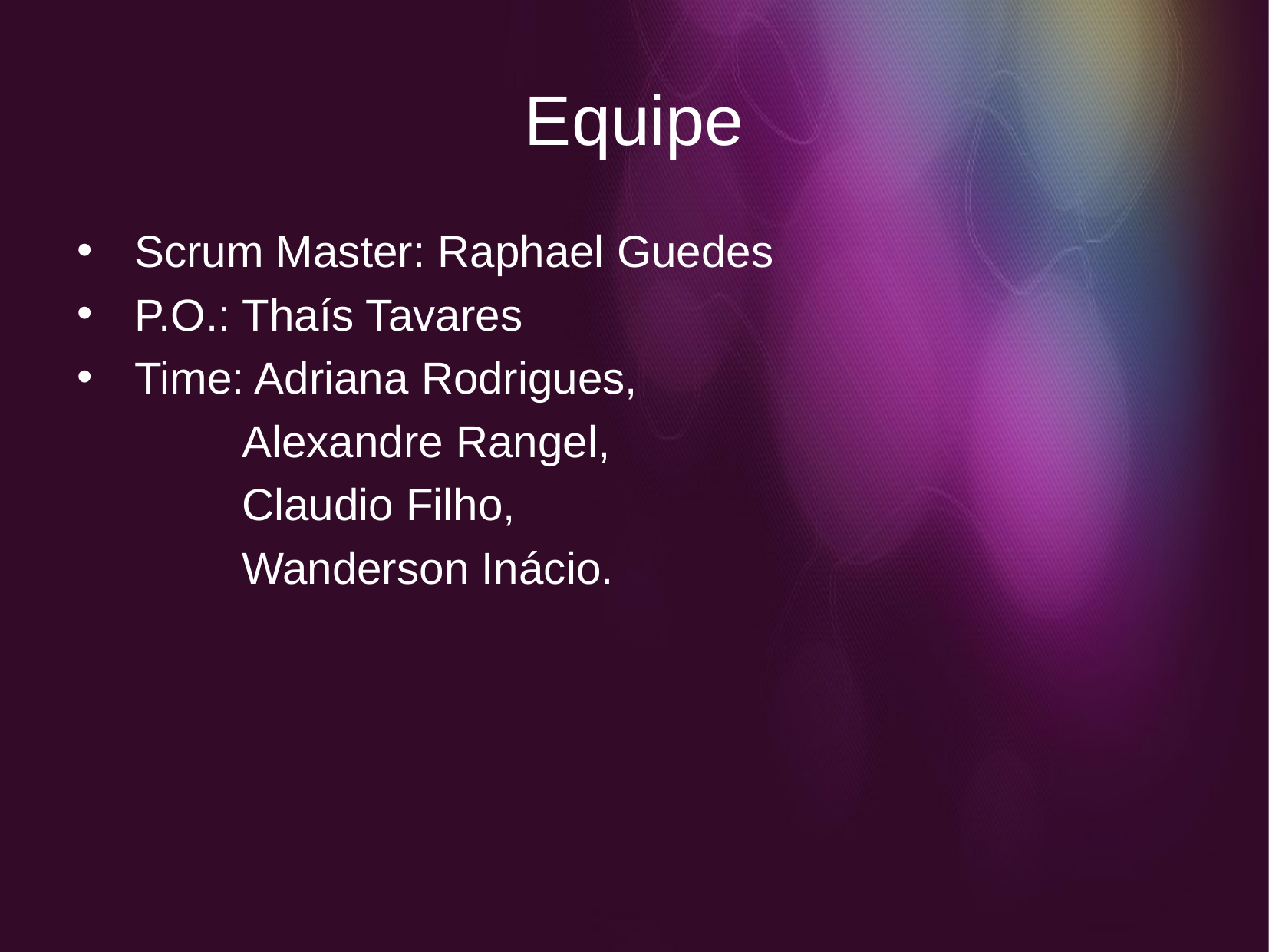

Equipe
Scrum Master: Raphael Guedes
P.O.: Thaís Tavares
Time: Adriana Rodrigues,
	    Alexandre Rangel,
  	    Claudio Filho,
	    Wanderson Inácio.